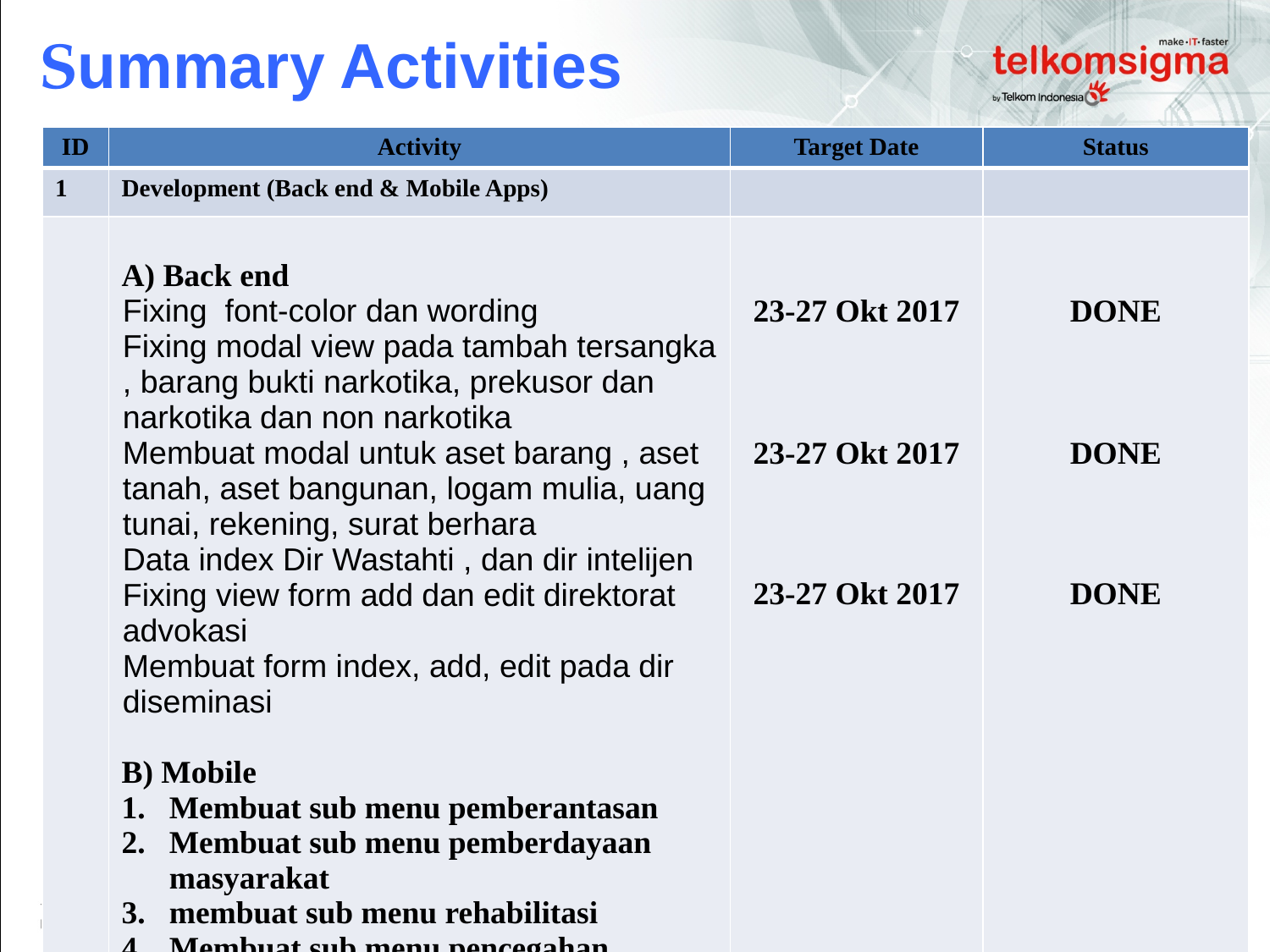

Summary Activities
| ID | Activity | Target Date | Status |
| --- | --- | --- | --- |
| 1 | Development (Back end & Mobile Apps) |  |  |
|  | Back end Fixing font-color dan wording Fixing modal view pada tambah tersangka , barang bukti narkotika, prekusor dan narkotika dan non narkotika Membuat modal untuk aset barang , aset tanah, aset bangunan, logam mulia, uang tunai, rekening, surat berhara Data index Dir Wastahti , dan dir intelijen Fixing view form add dan edit direktorat advokasi Membuat form index, add, edit pada dir diseminasi Mobile Membuat sub menu pemberantasan Membuat sub menu pemberdayaan masyarakat membuat sub menu rehabilitasi Membuat sub menu pencegahan C) API Base api bidang rehabilitasi Base api bidang pencegahan Base api bidang hukum dan kerjasama Base api bidang puslitdatin Base api bidang pemberdayaan masyarakat | 23-27 Okt 2017 23-27 Okt 2017 23-27 Okt 2017 | DONE DONE DONE |